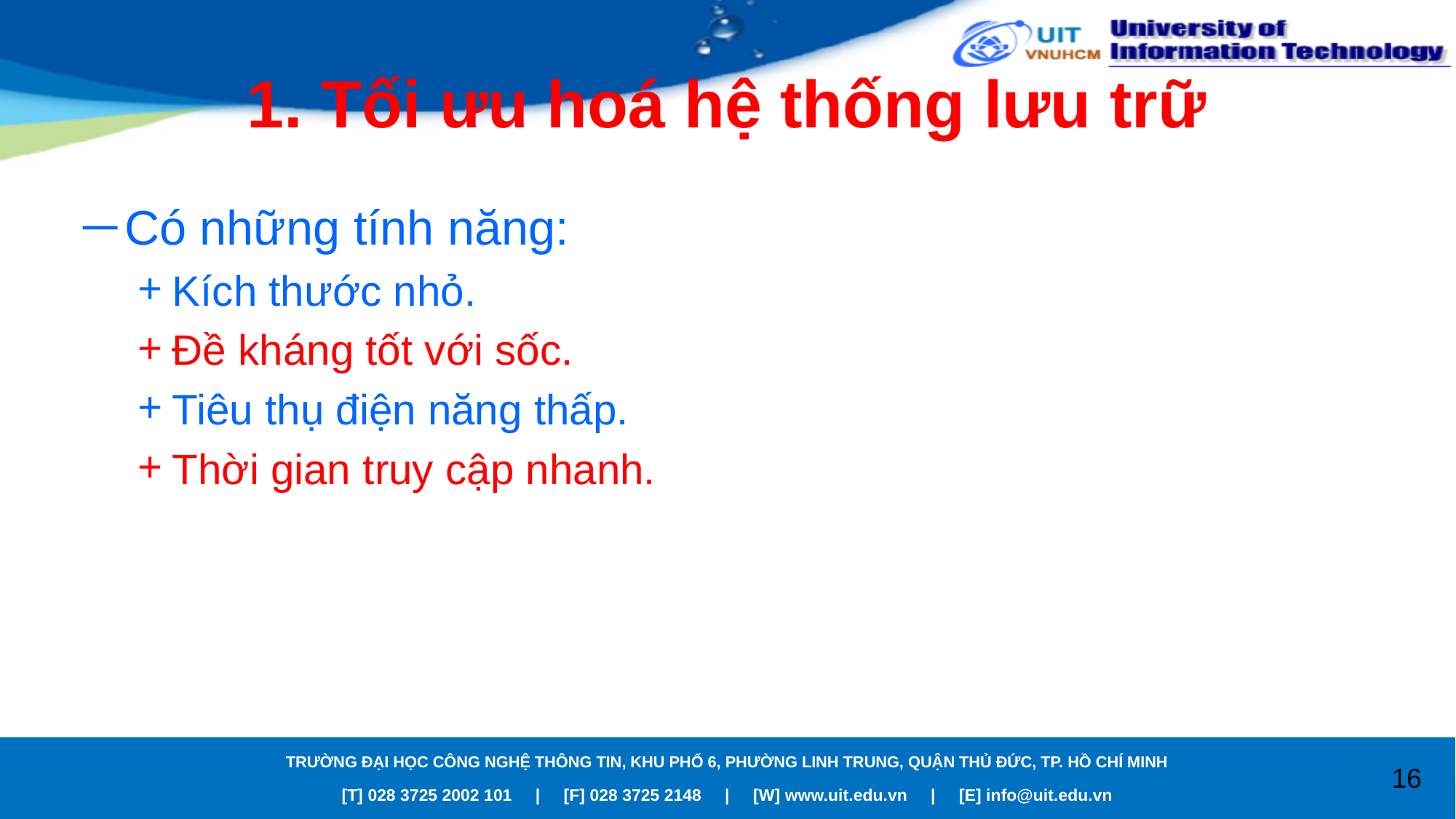

# 1. Tối ưu hoá hệ thống lưu trữ
Có những tính năng:
Kích thước nhỏ.
Đề kháng tốt với sốc.
Tiêu thụ điện năng thấp.
Thời gian truy cập nhanh.